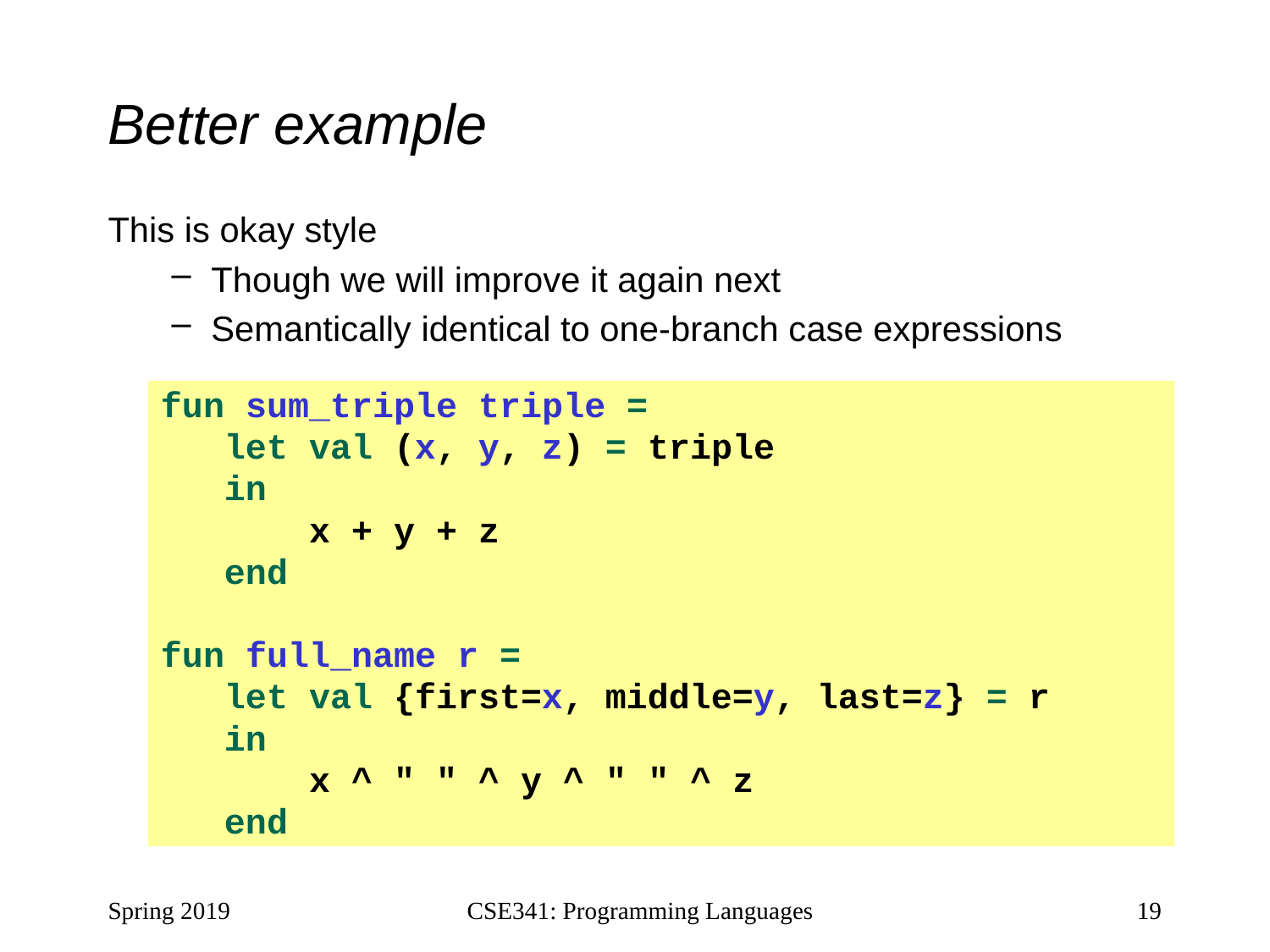

# Better example
This is okay style
Though we will improve it again next
Semantically identical to one-branch case expressions
fun sum_triple triple =
   let val (x, y, z) = triple
   in
       x + y + z
   end

fun full_name r =
   let val {first=x, middle=y, last=z} = r
   in
       x ^ " " ^ y ^ " " ^ z
   end
Spring 2019
CSE341: Programming Languages
19